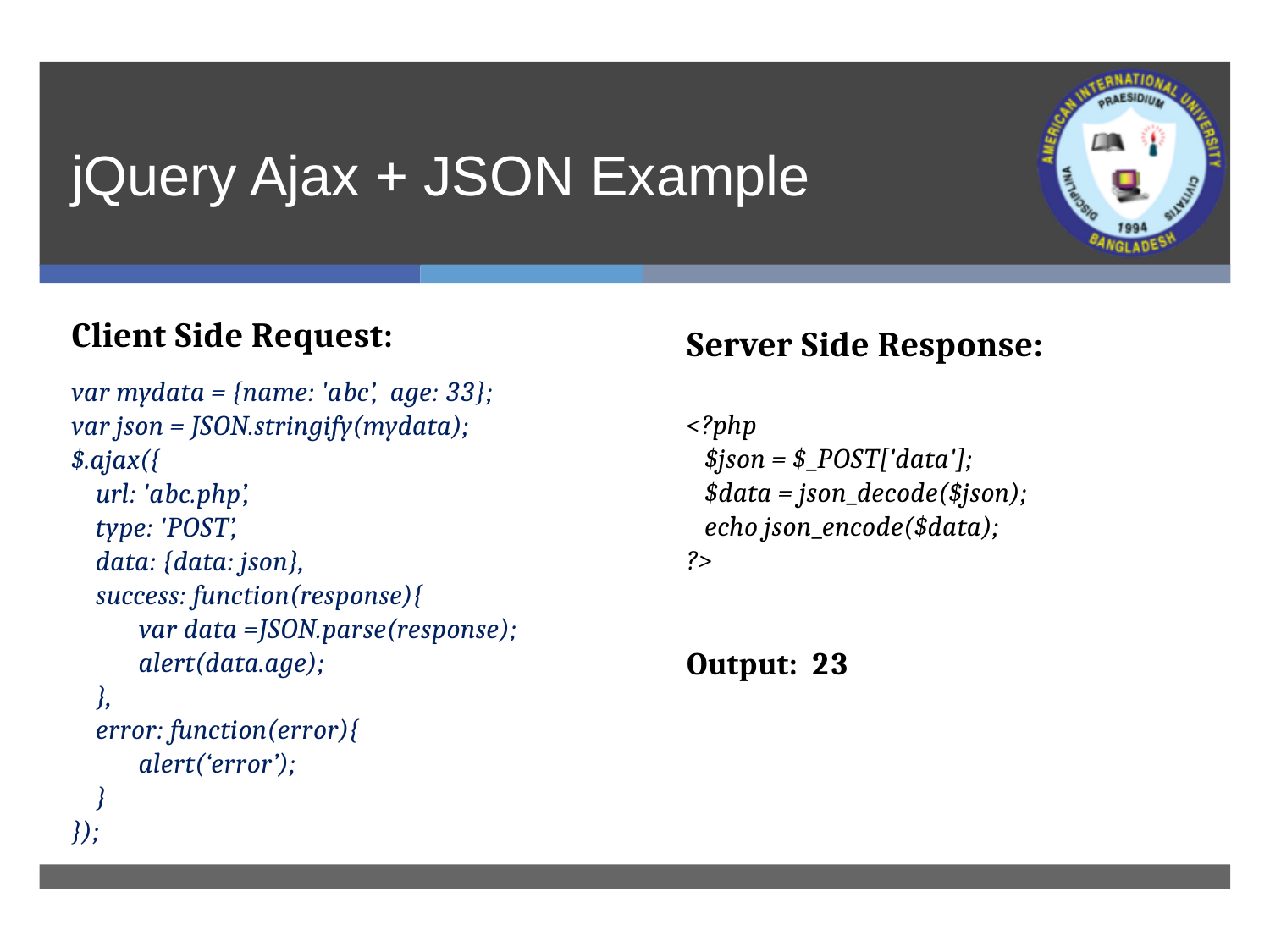

# jQuery Ajax + JSON Example
Client Side Request:

var mydata = {name: 'abc’,  age: 33};
var json = JSON.stringify(mydata);
$.ajax({
    url: 'abc.php’,
    type: 'POST’,
    data: {data: json},
    success: function(response){
           var data =JSON.parse(response);
           alert(data.age);
    },
    error: function(error){
           alert(‘error’);
    }
});
Server Side Response:

<?php
   $json = $_POST['data'];
   $data = json_decode($json);
   echo json_encode($data);
?>

Output:  23